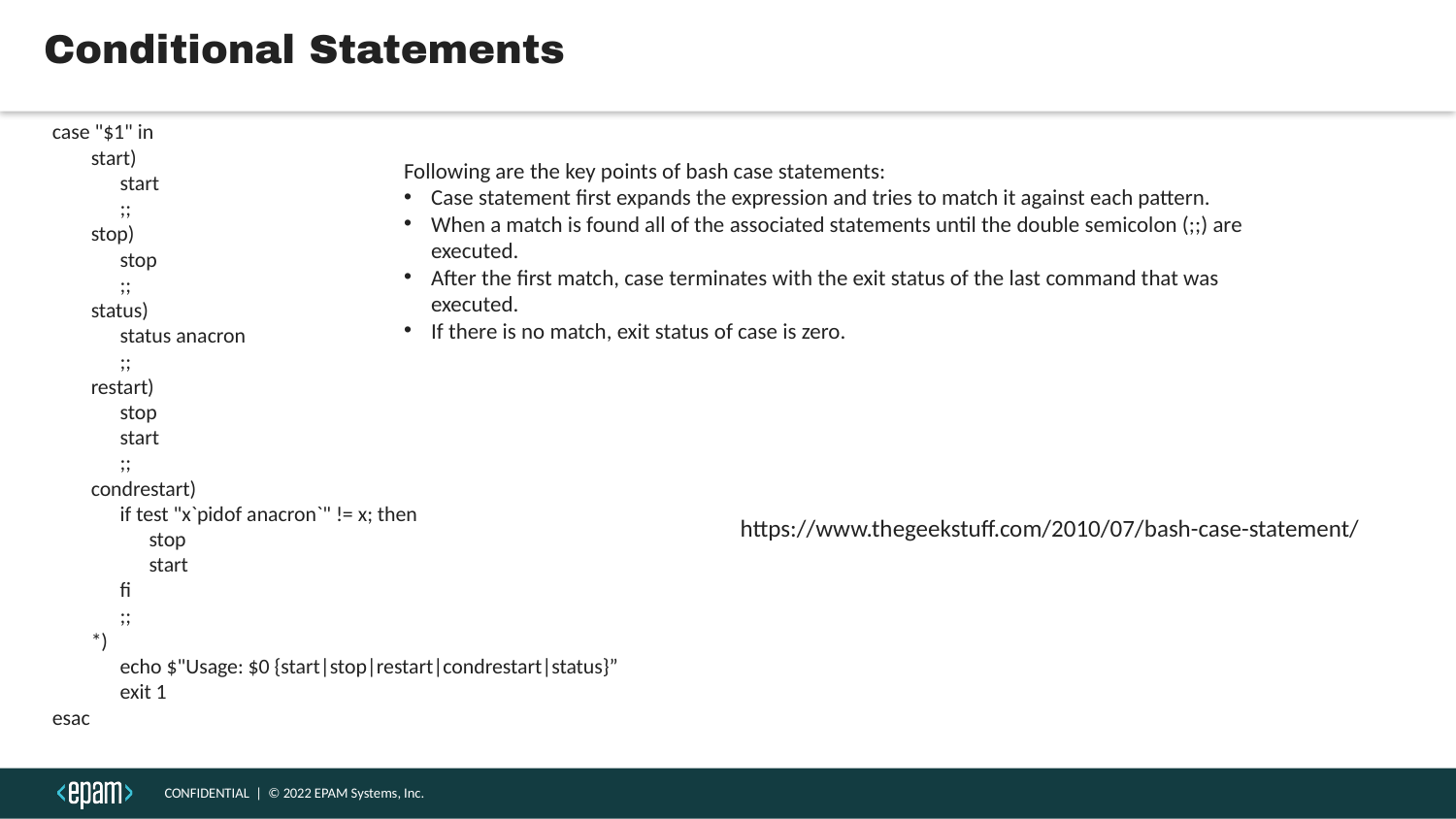

Conditional Statements
case "$1" in
        start)
              start
              ;;
        stop)
              stop
              ;;
        status)
              status anacron
              ;;
        restart)
              stop
              start
              ;;
        condrestart)
              if test "x`pidof anacron`" != x; then
                    stop
                    start
              fi
              ;;
        *)
              echo $"Usage: $0 {start|stop|restart|condrestart|status}”
              exit 1
esac
Following are the key points of bash case statements:
Case statement first expands the expression and tries to match it against each pattern.
When a match is found all of the associated statements until the double semicolon (;;) are executed.
After the first match, case terminates with the exit status of the last command that was executed.
If there is no match, exit status of case is zero.

https://www.thegeekstuff.com/2010/07/bash-case-statement/